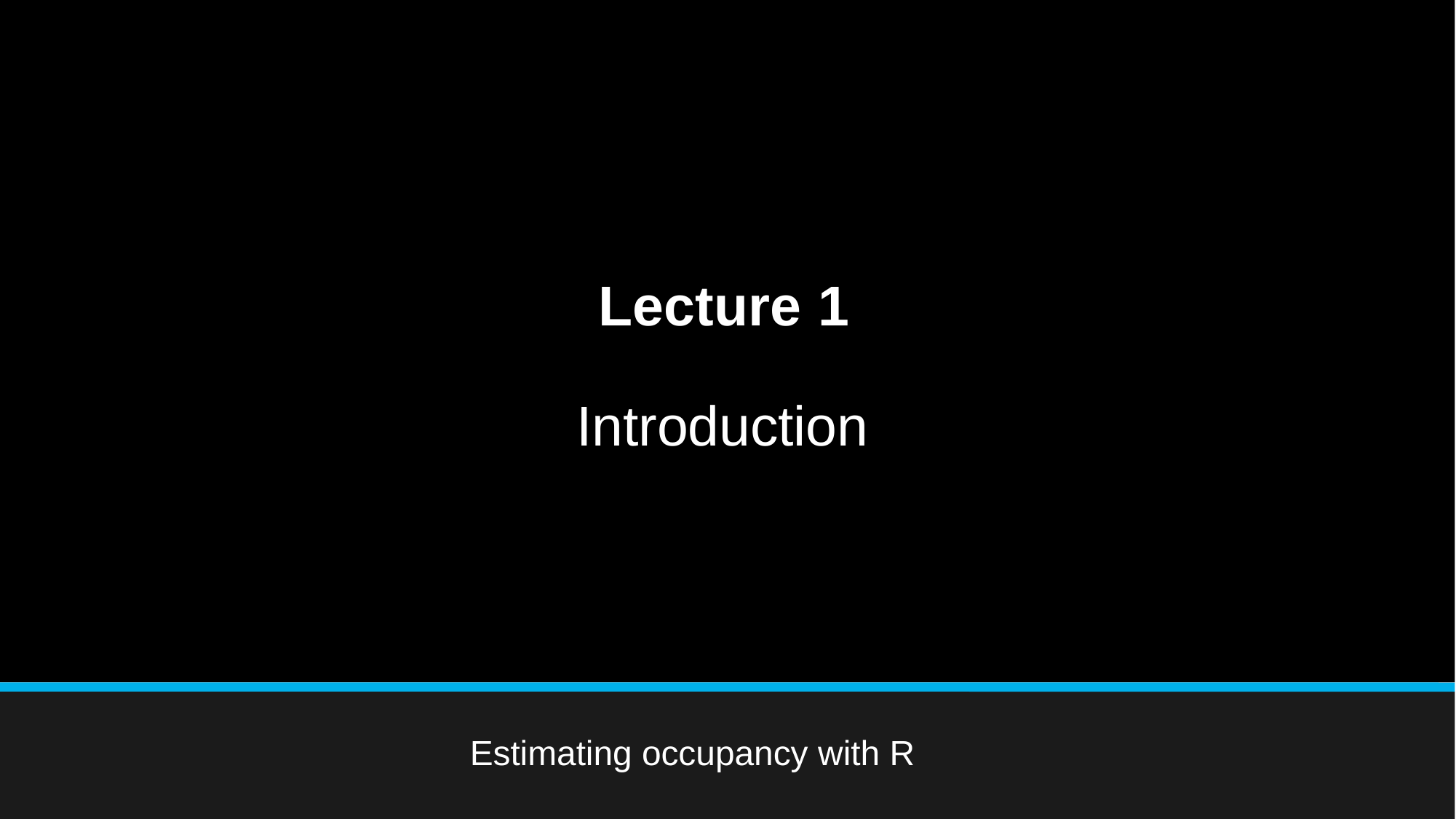

Lecture	1
Introduction

Estimating occupancy with R